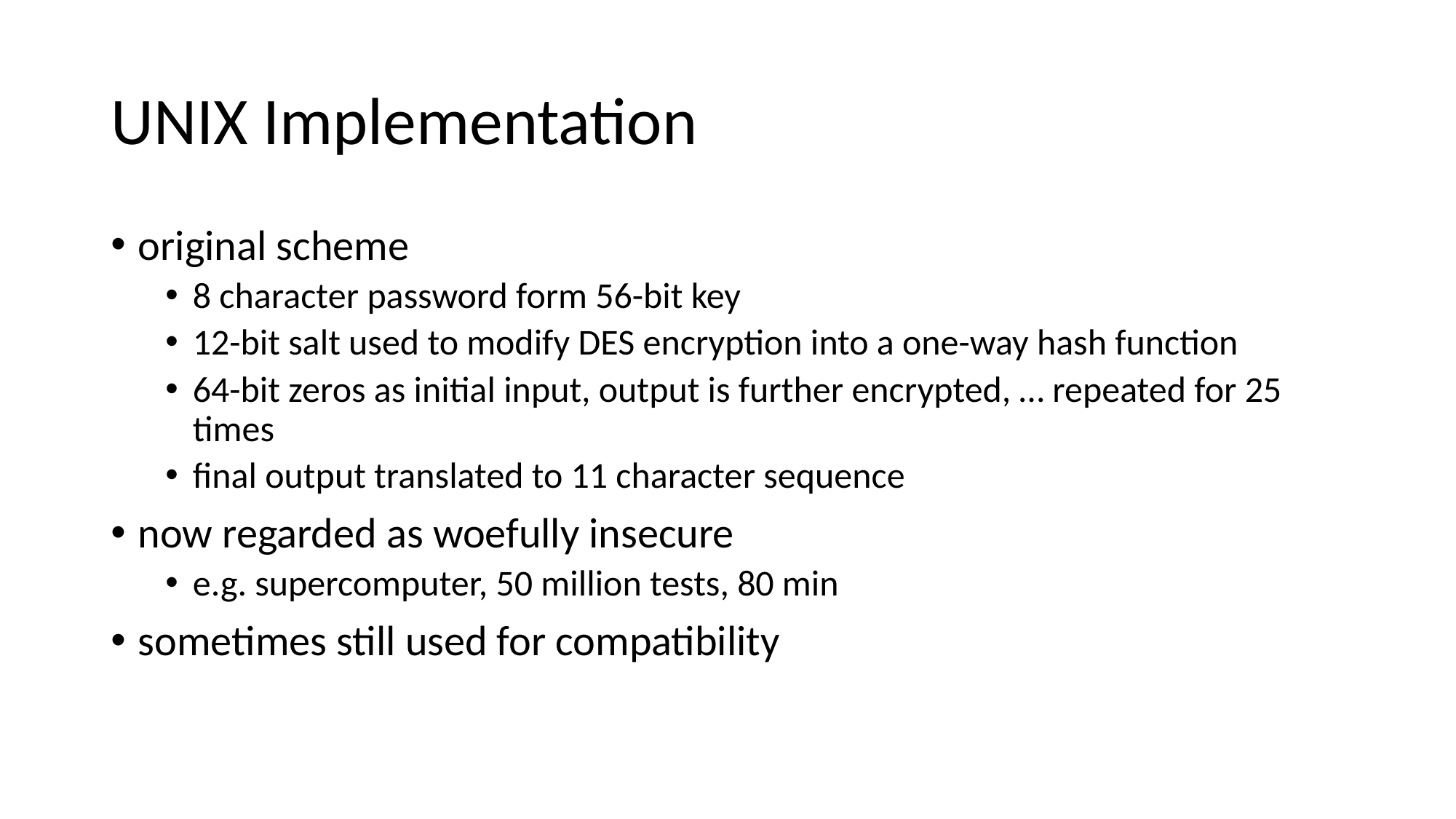

# UNIX Implementation
original scheme
8 character password form 56-bit key
12-bit salt used to modify DES encryption into a one-way hash function
64-bit zeros as initial input, output is further encrypted, … repeated for 25 times
final output translated to 11 character sequence
now regarded as woefully insecure
e.g. supercomputer, 50 million tests, 80 min
sometimes still used for compatibility